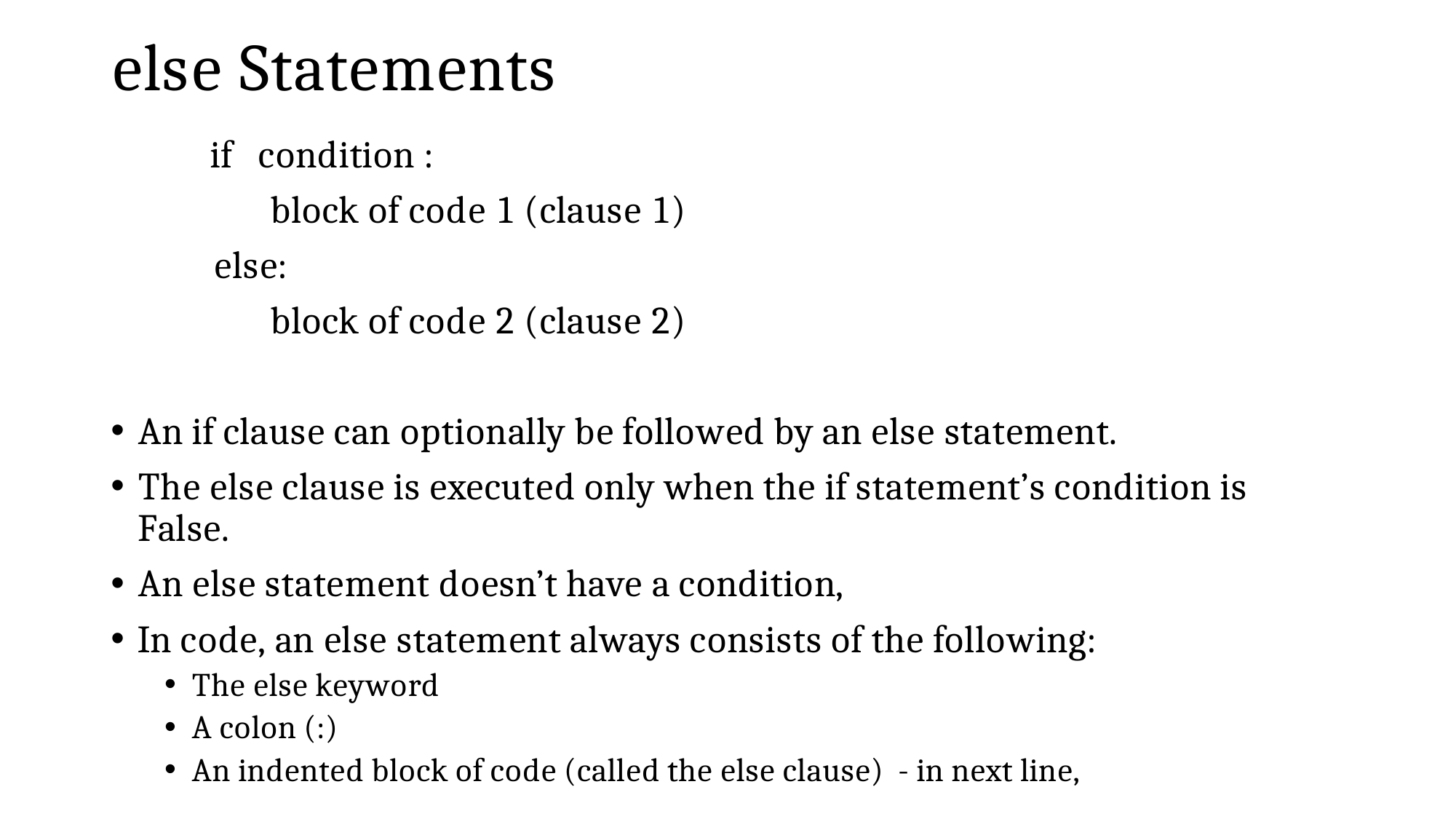

# else Statements
	if   condition :
         	       block of code 1 (clause 1)
            else:
 	       block of code 2 (clause 2)

An if clause can optionally be followed by an else statement.
The else clause is executed only when the if statement’s condition is False.
An else statement doesn’t have a condition,
In code, an else statement always consists of the following:
The else keyword
A colon (:)
An indented block of code (called the else clause)  - in next line,